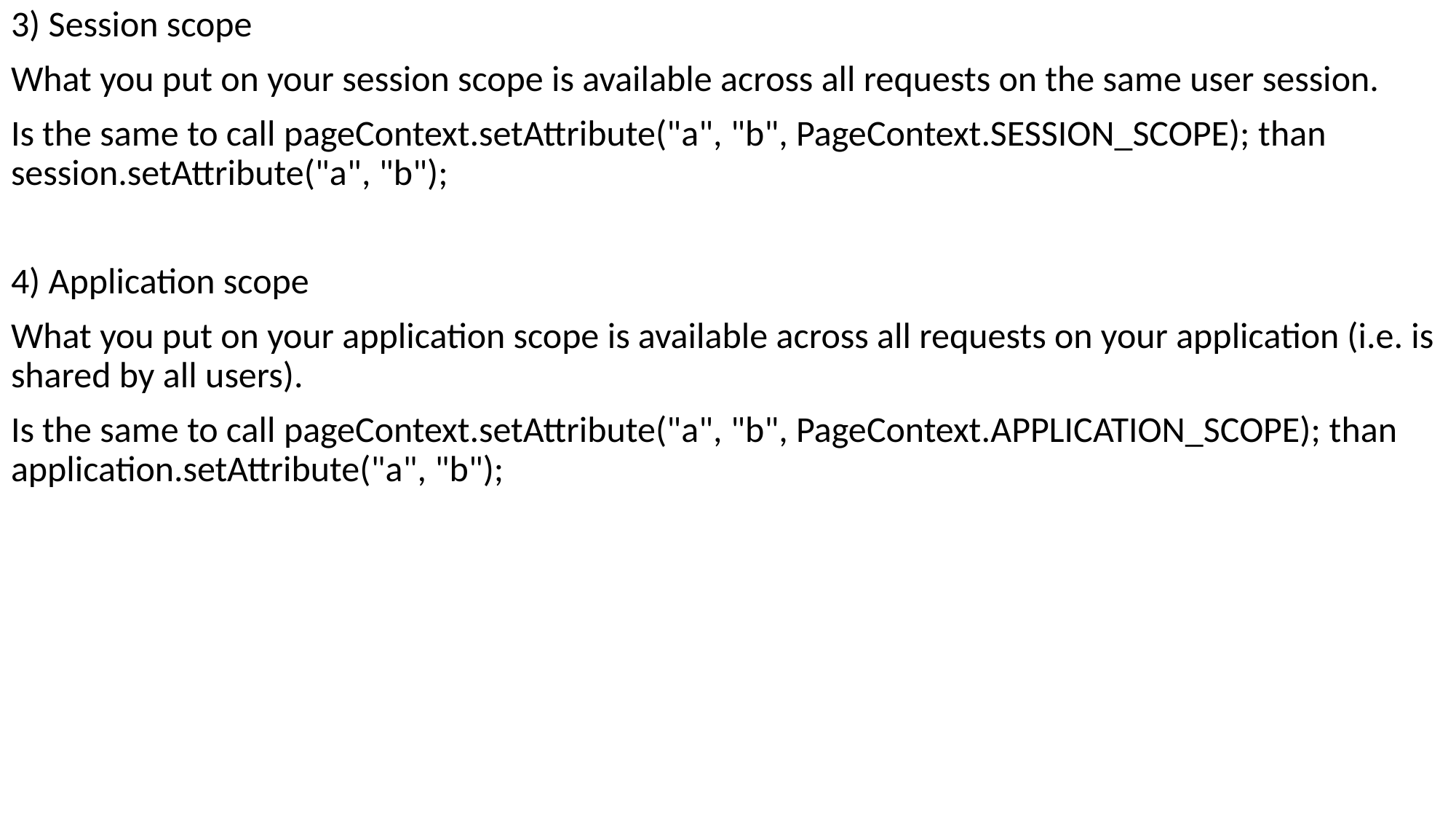

3) Session scope
What you put on your session scope is available across all requests on the same user session.
Is the same to call pageContext.setAttribute("a", "b", PageContext.SESSION_SCOPE); than session.setAttribute("a", "b");

4) Application scope
What you put on your application scope is available across all requests on your application (i.e. is shared by all users).
Is the same to call pageContext.setAttribute("a", "b", PageContext.APPLICATION_SCOPE); than application.setAttribute("a", "b");